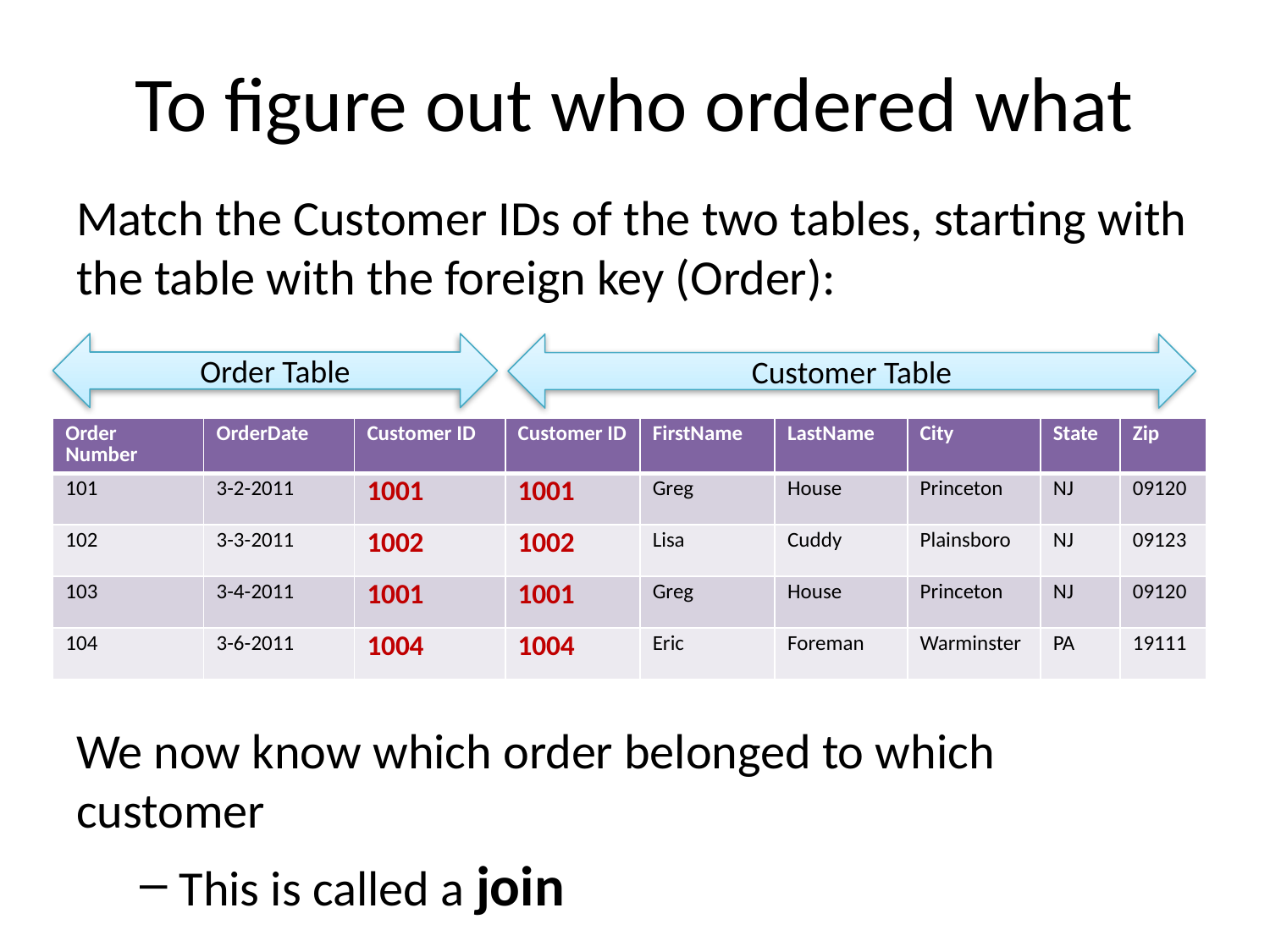

# To figure out who ordered what
Match the Customer IDs of the two tables, starting with the table with the foreign key (Order):

We now know which order belonged to which customer
This is called a join
Order Table
Customer Table
| Order Number | OrderDate | Customer ID | Customer ID | FirstName | LastName | City | State | Zip |
| --- | --- | --- | --- | --- | --- | --- | --- | --- |
| 101 | 3-2-2011 | 1001 | 1001 | Greg | House | Princeton | NJ | 09120 |
| 102 | 3-3-2011 | 1002 | 1002 | Lisa | Cuddy | Plainsboro | NJ | 09123 |
| 103 | 3-4-2011 | 1001 | 1001 | Greg | House | Princeton | NJ | 09120 |
| 104 | 3-6-2011 | 1004 | 1004 | Eric | Foreman | Warminster | PA | 19111 |